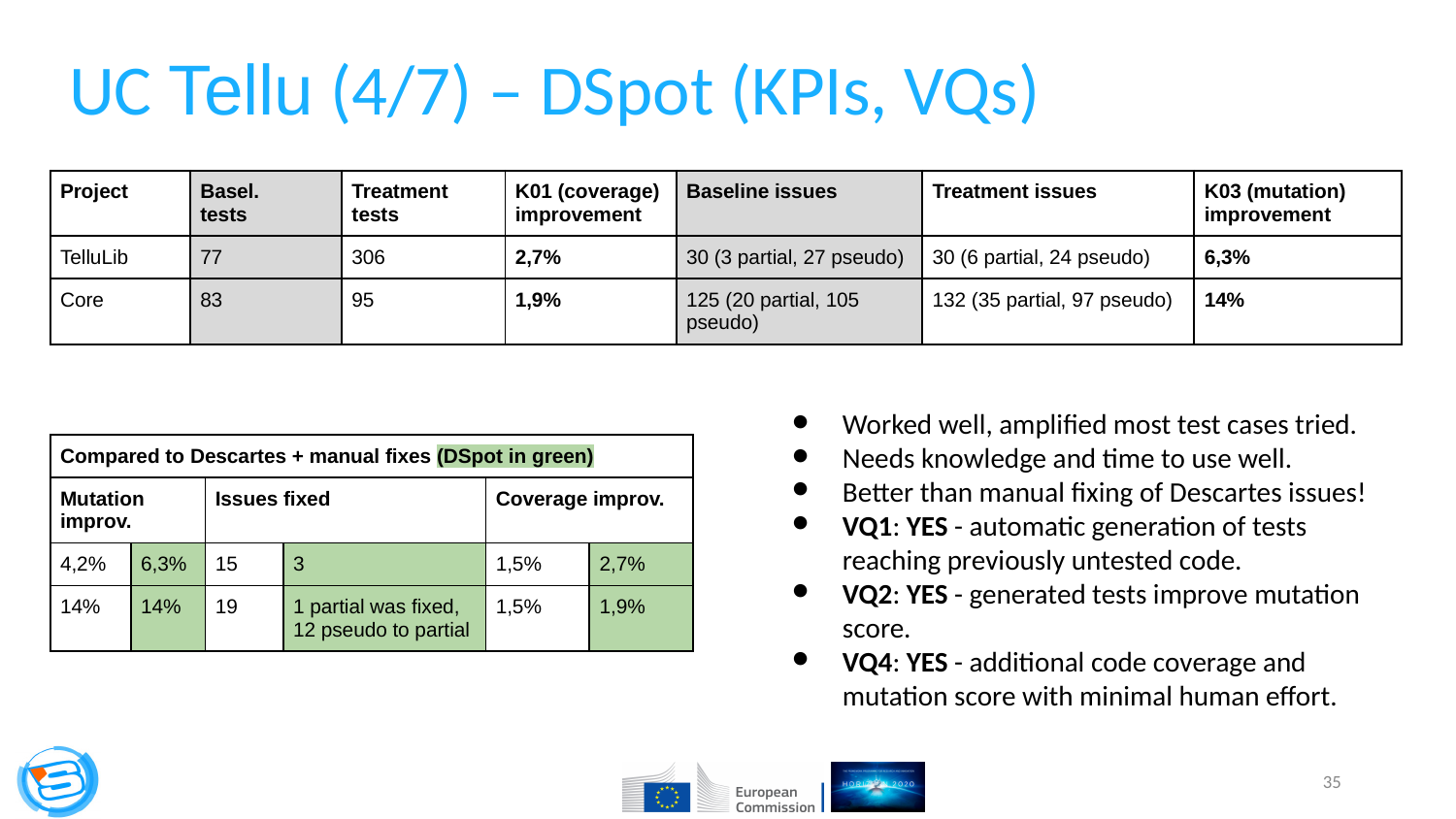

UC Tellu (4/7) – DSpot (KPIs, VQs)
| Project | Basel. tests | Treatment tests | K01 (coverage) improvement | Baseline issues | Treatment issues | K03 (mutation) improvement |
| --- | --- | --- | --- | --- | --- | --- |
| TelluLib | 77 | 306 | 2,7% | 30 (3 partial, 27 pseudo) | 30 (6 partial, 24 pseudo) | 6,3% |
| Core | 83 | 95 | 1,9% | 125 (20 partial, 105 pseudo) | 132 (35 partial, 97 pseudo) | 14% |
Worked well, amplified most test cases tried.
Needs knowledge and time to use well.
Better than manual fixing of Descartes issues!
VQ1: YES - automatic generation of tests reaching previously untested code.
VQ2: YES - generated tests improve mutation score.
VQ4: YES - additional code coverage and mutation score with minimal human effort.
| Compared to Descartes + manual fixes (DSpot in green) |  |  |  |  |  |
| --- | --- | --- | --- | --- | --- |
| Mutation improv. |  | Issues fixed |  | Coverage improv. |  |
| 4,2% | 6,3% | 15 | 3 | 1,5% | 2,7% |
| 14% | 14% | 19 | 1 partial was fixed, 12 pseudo to partial | 1,5% | 1,9% |
35